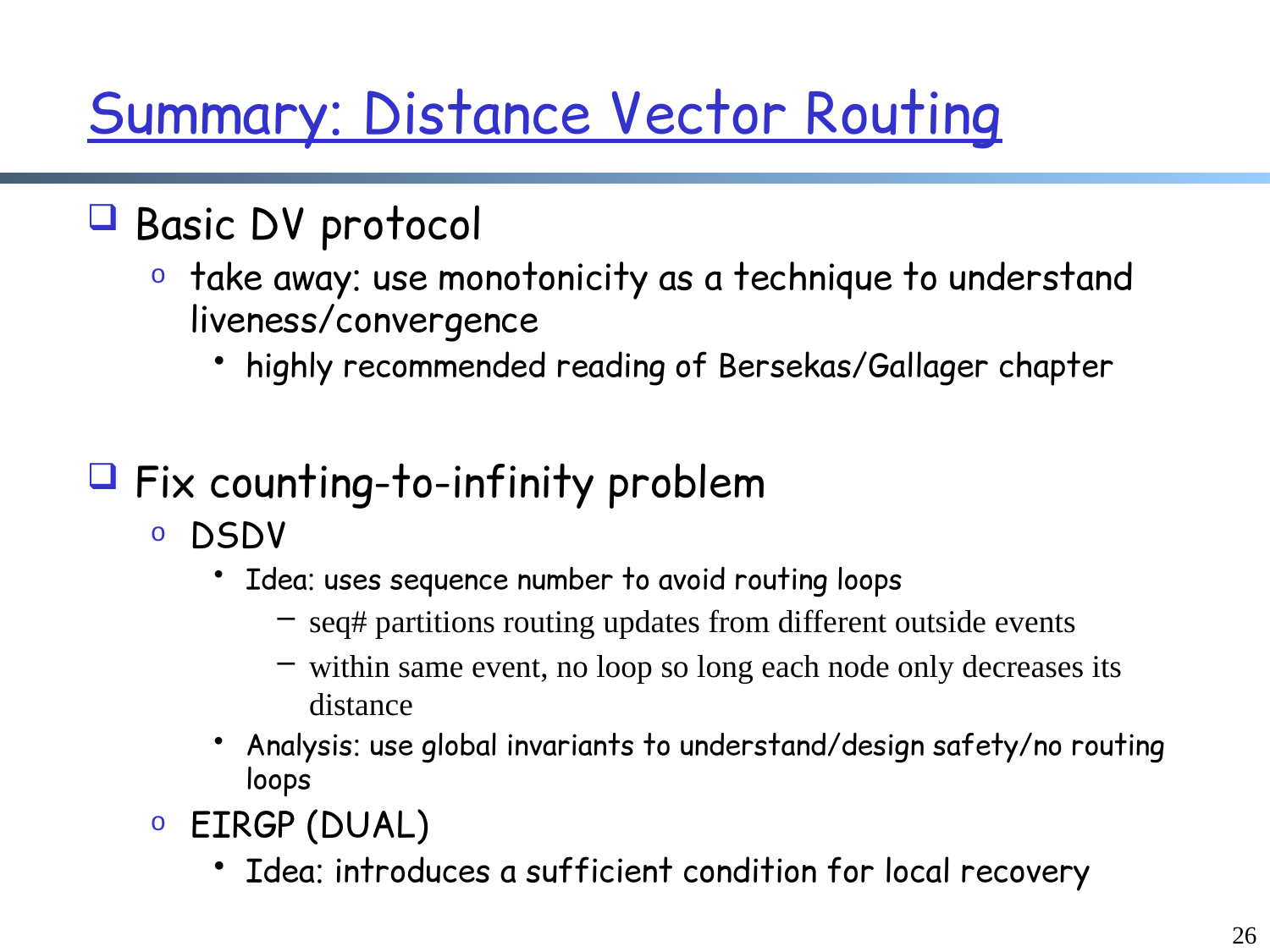

# Summary: Distance Vector Routing
Basic DV protocol
take away: use monotonicity as a technique to understand liveness/convergence
highly recommended reading of Bersekas/Gallager chapter

Fix counting-to-infinity problem
DSDV
Idea: uses sequence number to avoid routing loops
seq# partitions routing updates from different outside events
within same event, no loop so long each node only decreases its distance
Analysis: use global invariants to understand/design safety/no routing loops
EIRGP (DUAL)
Idea: introduces a sufficient condition for local recovery
26